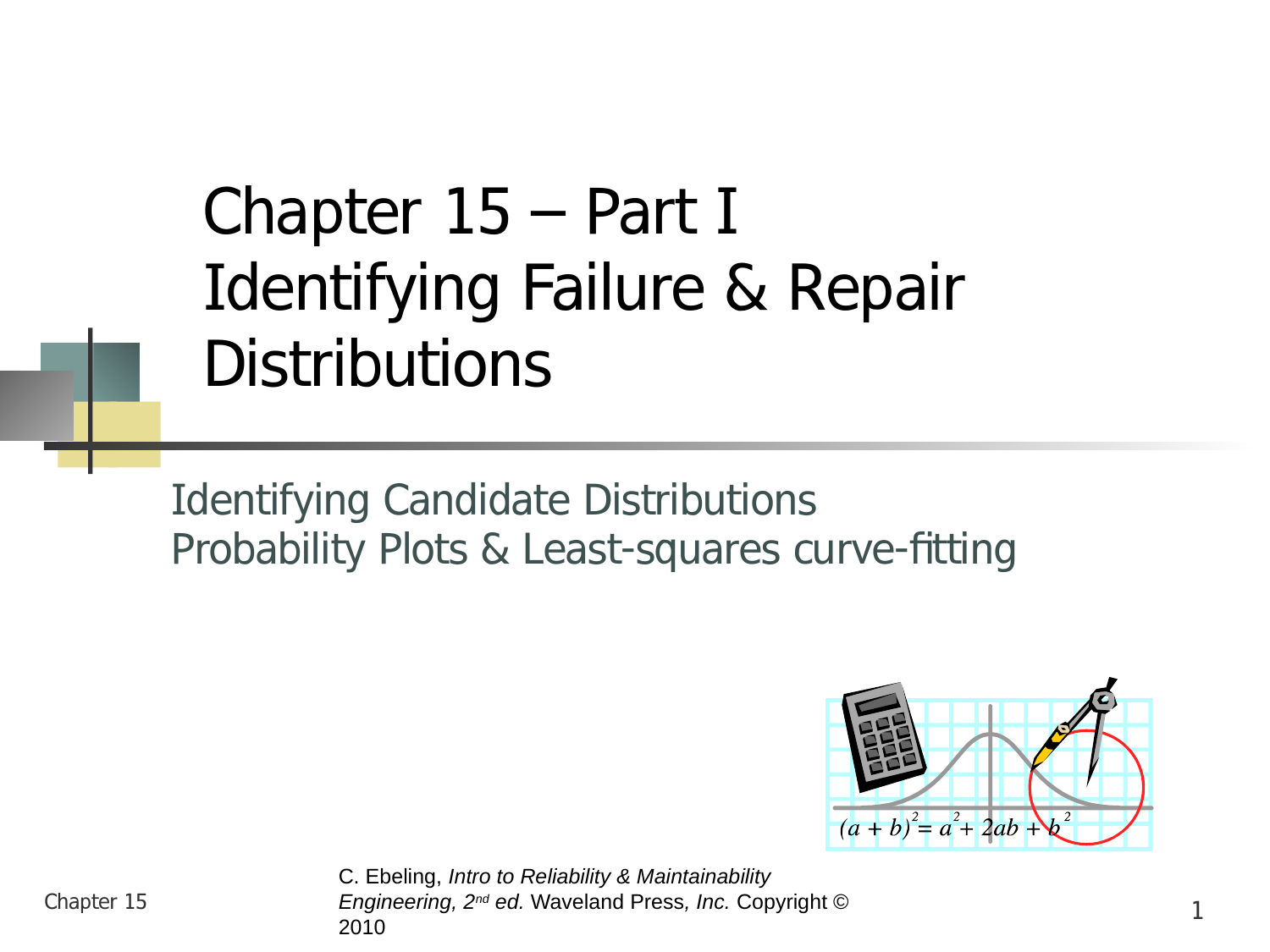

# Chapter 15 – Part I Identifying Failure & Repair Distributions
Identifying Candidate Distributions
Probability Plots & Least-squares curve-fitting

Chapter 15
1